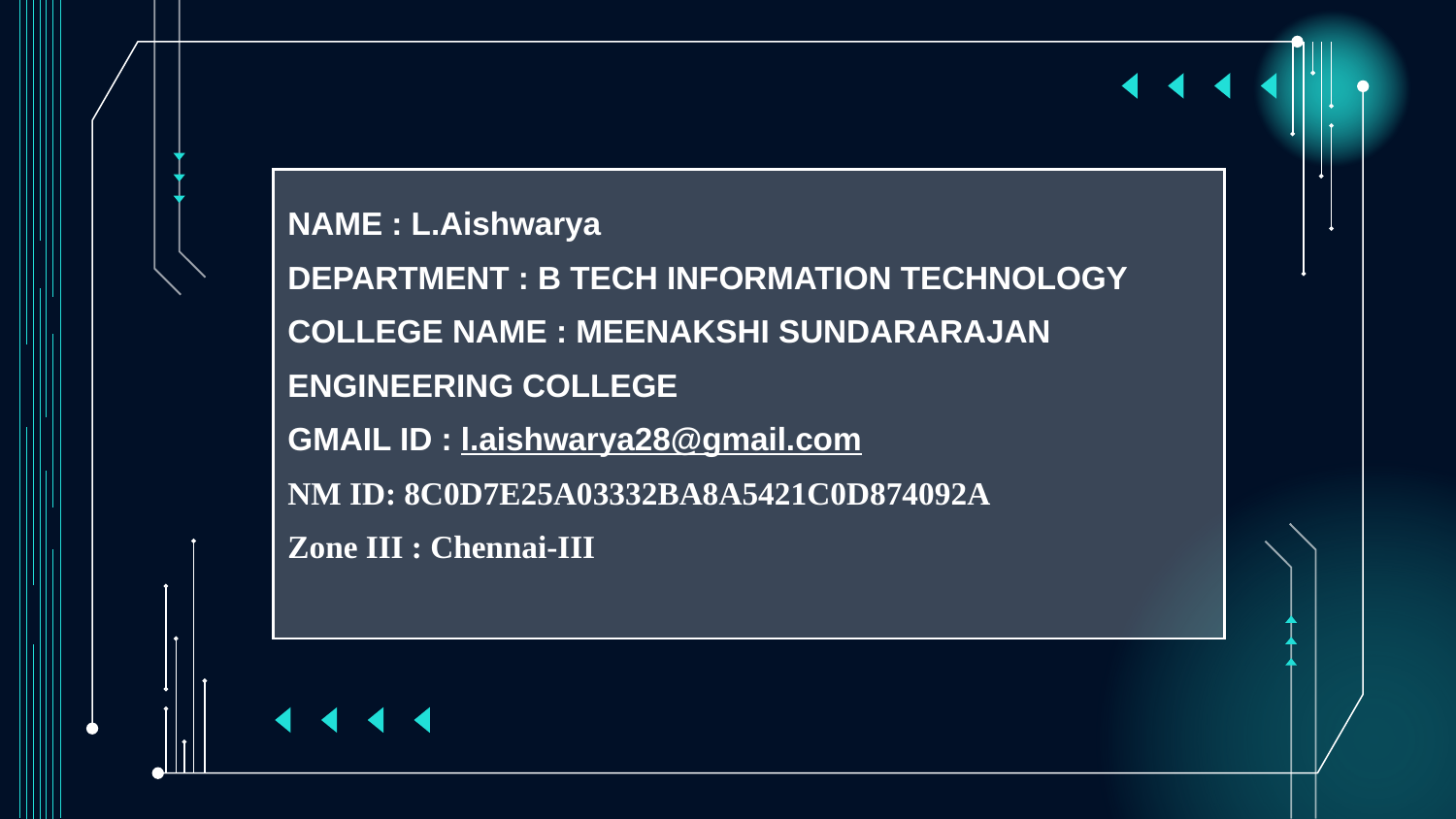

| NAME : L.Aishwarya DEPARTMENT : B TECH INFORMATION TECHNOLOGY COLLEGE NAME : MEENAKSHI SUNDARARAJAN ENGINEERING COLLEGE GMAIL ID : l.aishwarya28@gmail.com NM ID: 8C0D7E25A03332BA8A5421C0D874092A Zone III : Chennai-III |
| --- |